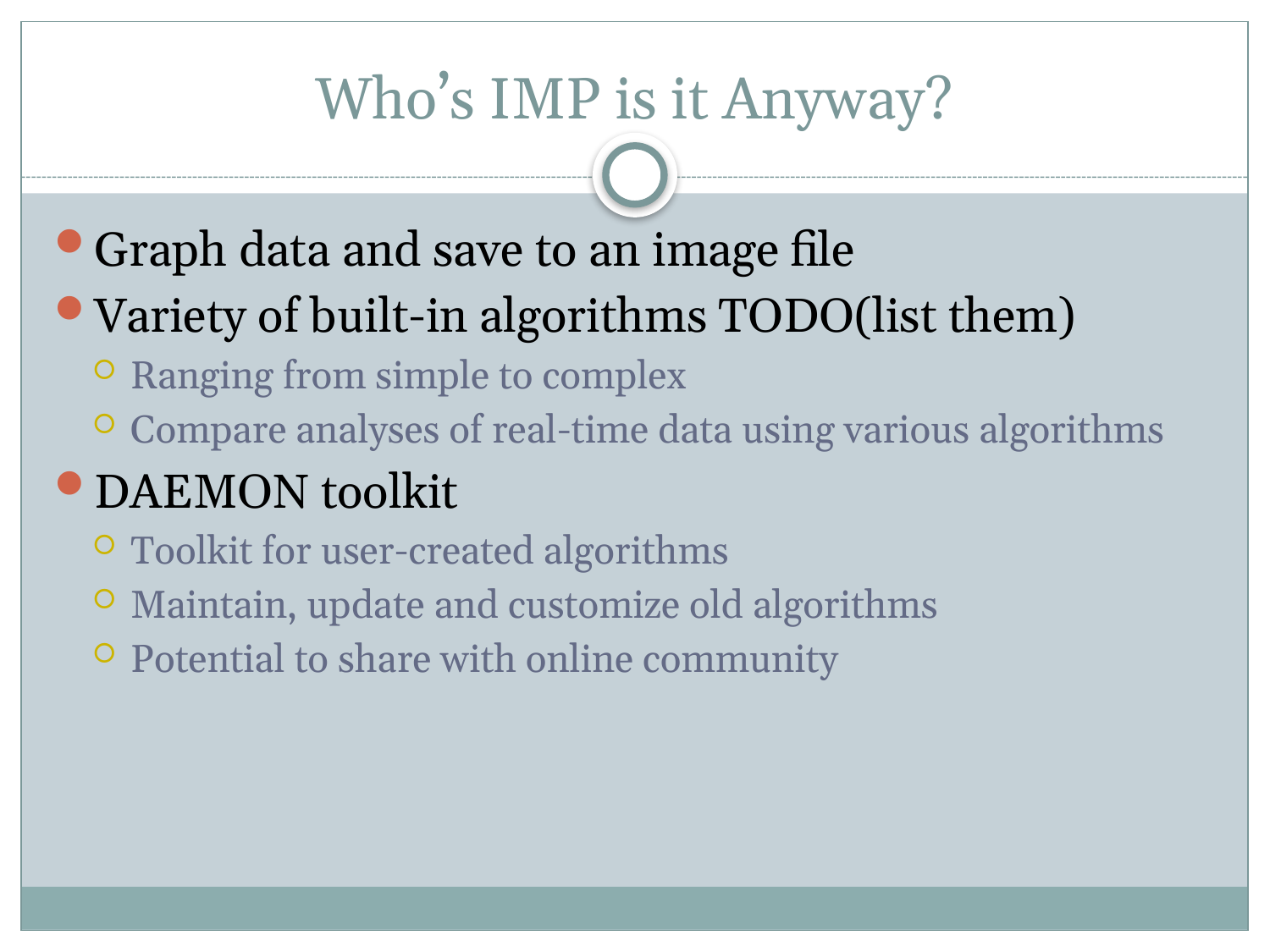

# Who’s IMP is it Anyway?
Graph data and save to an image file
Variety of built-in algorithms TODO(list them)
Ranging from simple to complex
Compare analyses of real-time data using various algorithms
DAEMON toolkit
Toolkit for user-created algorithms
Maintain, update and customize old algorithms
Potential to share with online community